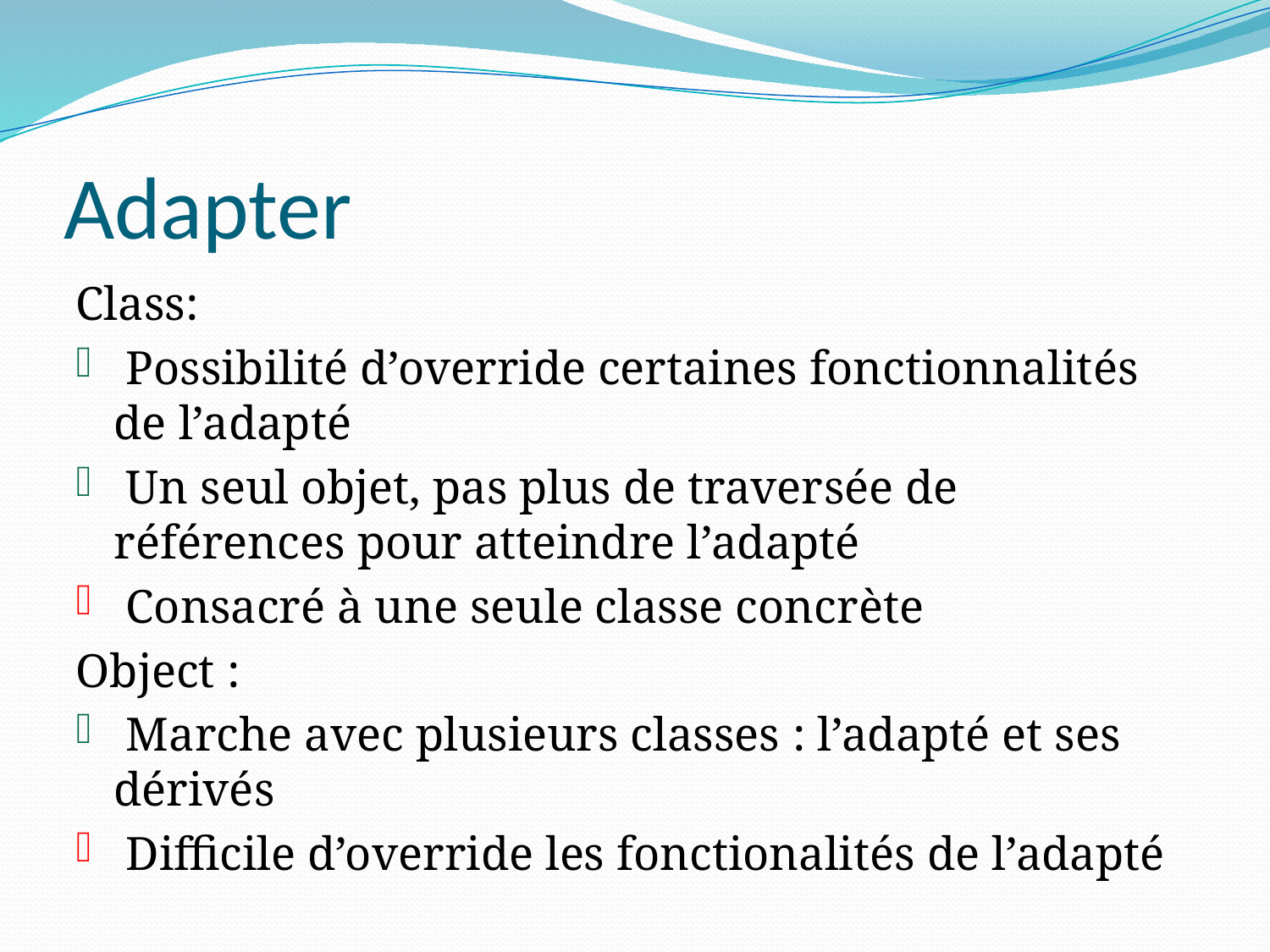

# Adapter
Class:
 Possibilité d’override certaines fonctionnalités de l’adapté
 Un seul objet, pas plus de traversée de références pour atteindre l’adapté
 Consacré à une seule classe concrète
Object :
 Marche avec plusieurs classes : l’adapté et ses dérivés
 Difficile d’override les fonctionalités de l’adapté